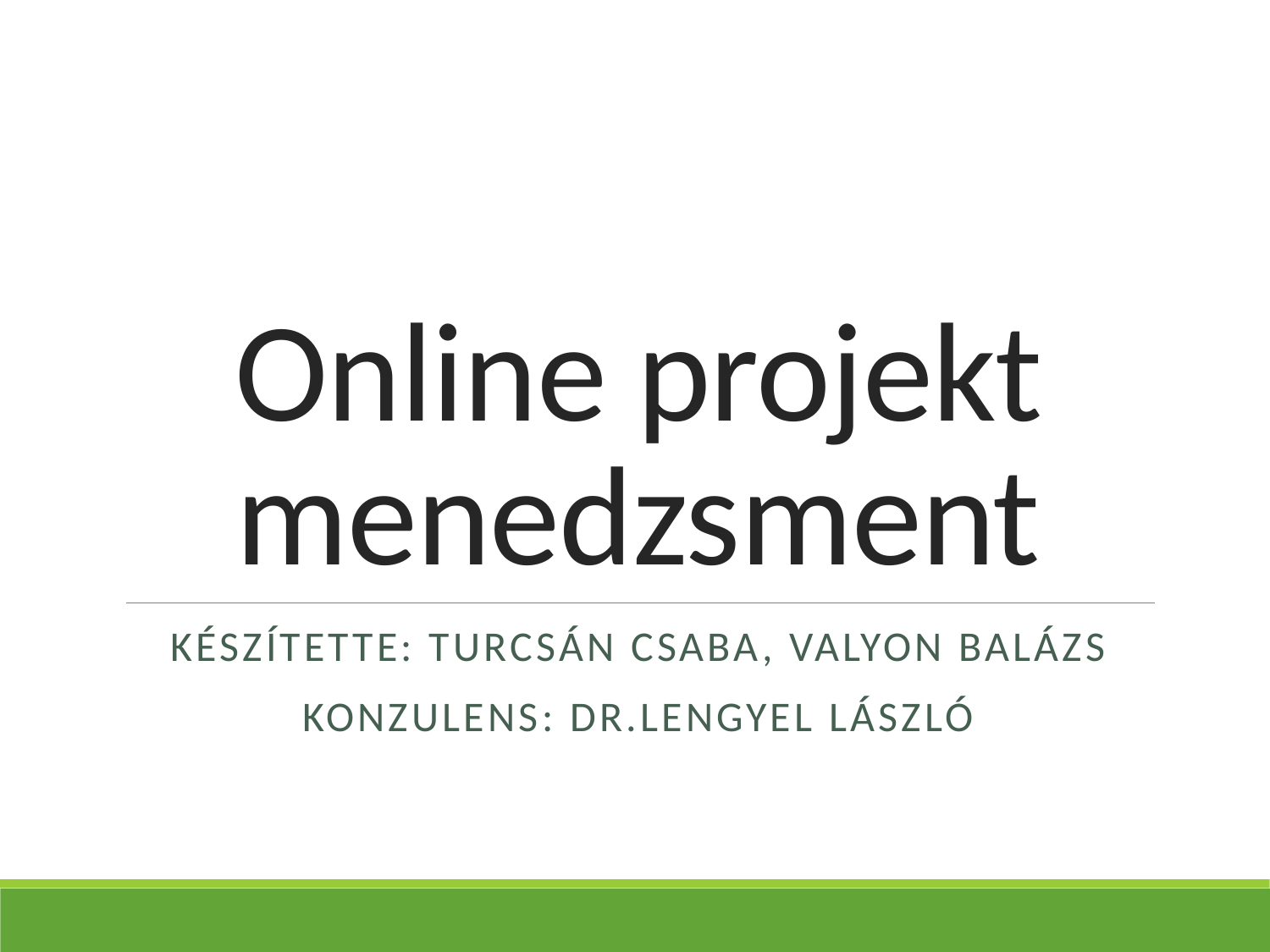

# Online projekt menedzsment
Készítette: Turcsán csaba, valyon balázs
Konzulens: dr.lengyel lászló